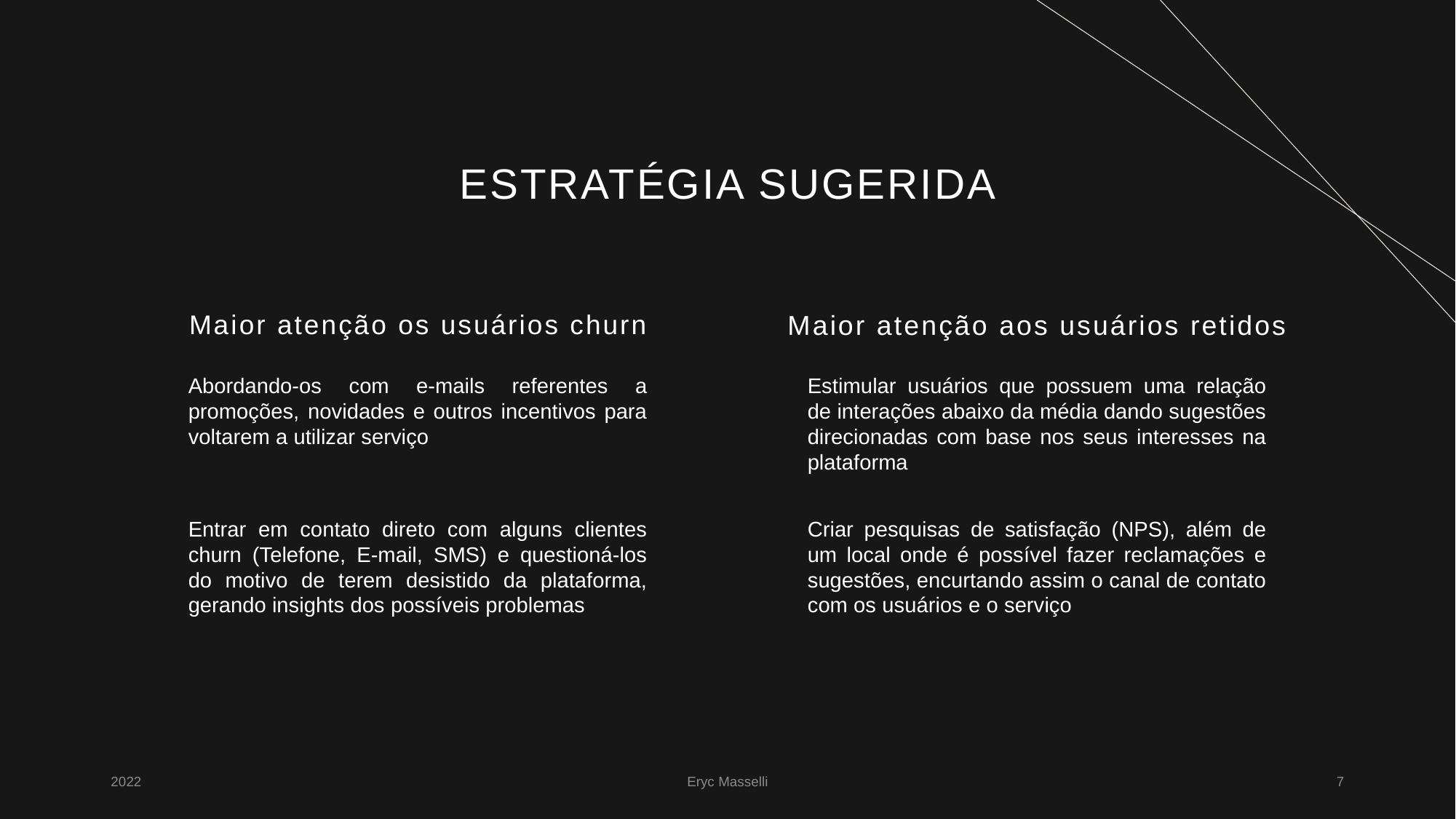

# Estratégia sugerida
Maior atenção os usuários churn
Maior atenção aos usuários retidos
Abordando-os com e-mails referentes a promoções, novidades e outros incentivos para voltarem a utilizar serviço
Estimular usuários que possuem uma relação de interações abaixo da média dando sugestões direcionadas com base nos seus interesses na plataforma
Entrar em contato direto com alguns clientes churn (Telefone, E-mail, SMS) e questioná-los do motivo de terem desistido da plataforma, gerando insights dos possíveis problemas
Criar pesquisas de satisfação (NPS), além de um local onde é possível fazer reclamações e sugestões, encurtando assim o canal de contato com os usuários e o serviço
2022
Eryc Masselli
7